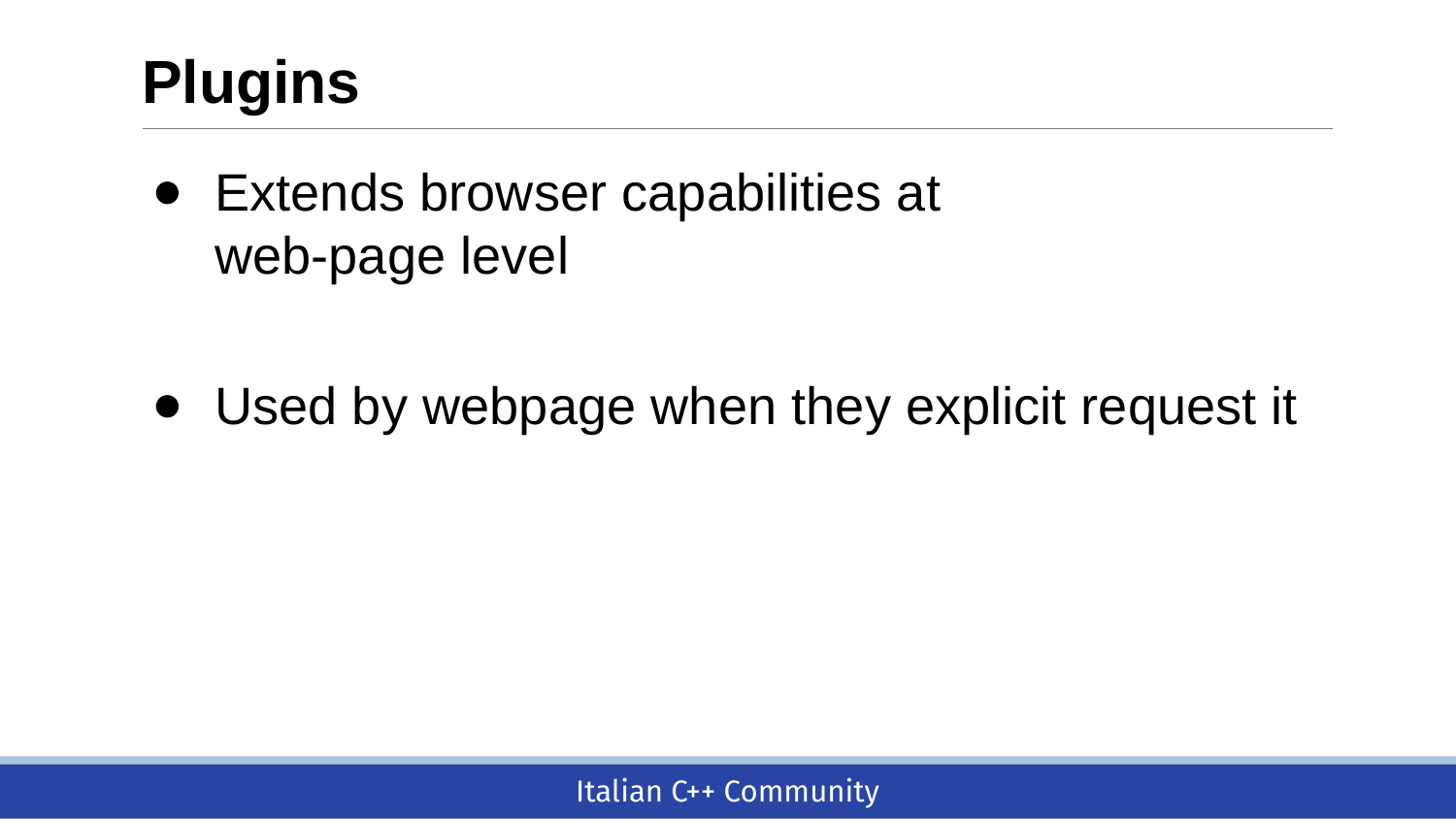

# Plugins
Extends browser capabilities at
web-page level

Used by webpage when they explicit request it